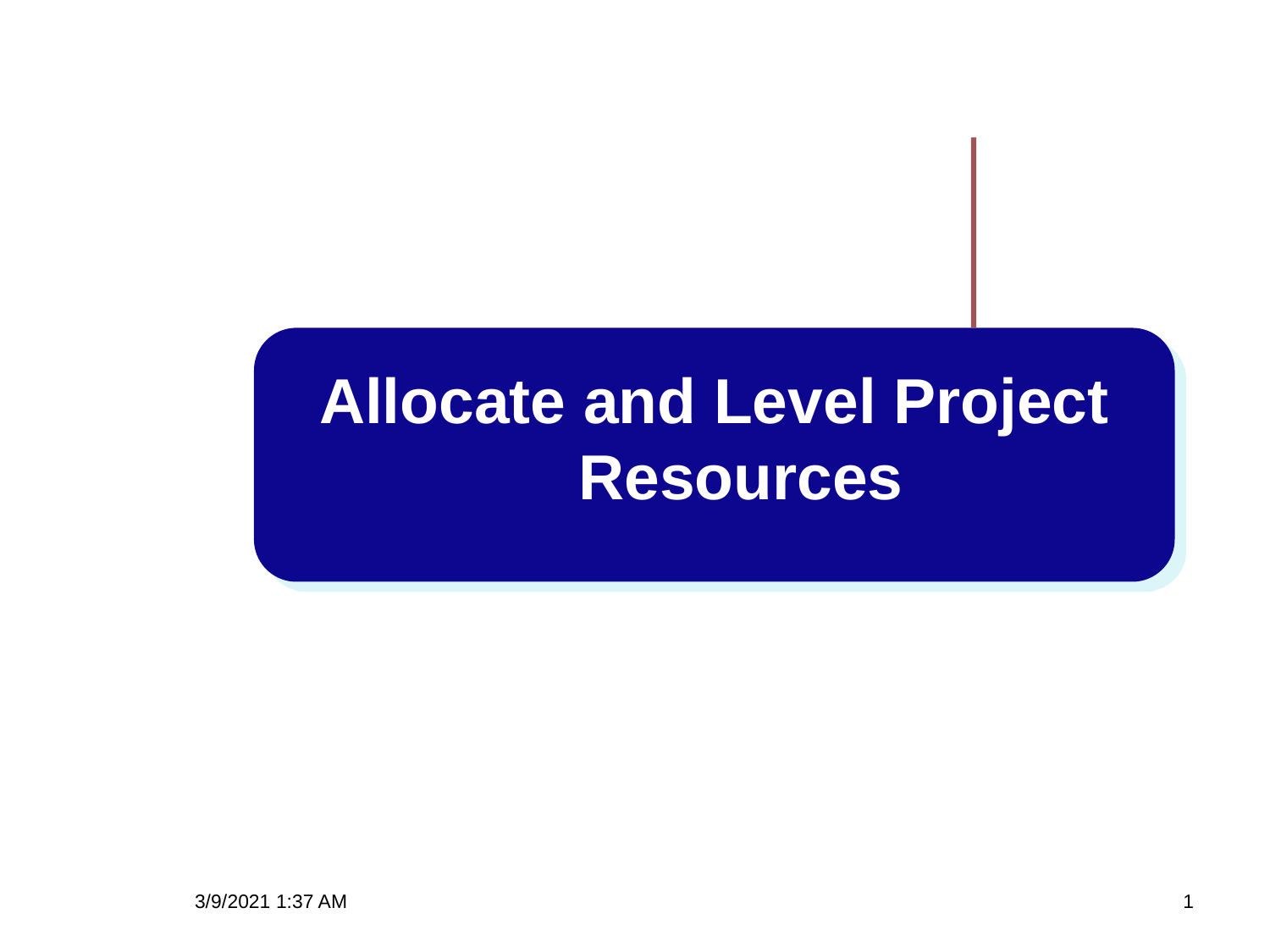

Allocate and Level Project Resources
3/9/2021 1:37 AM
1